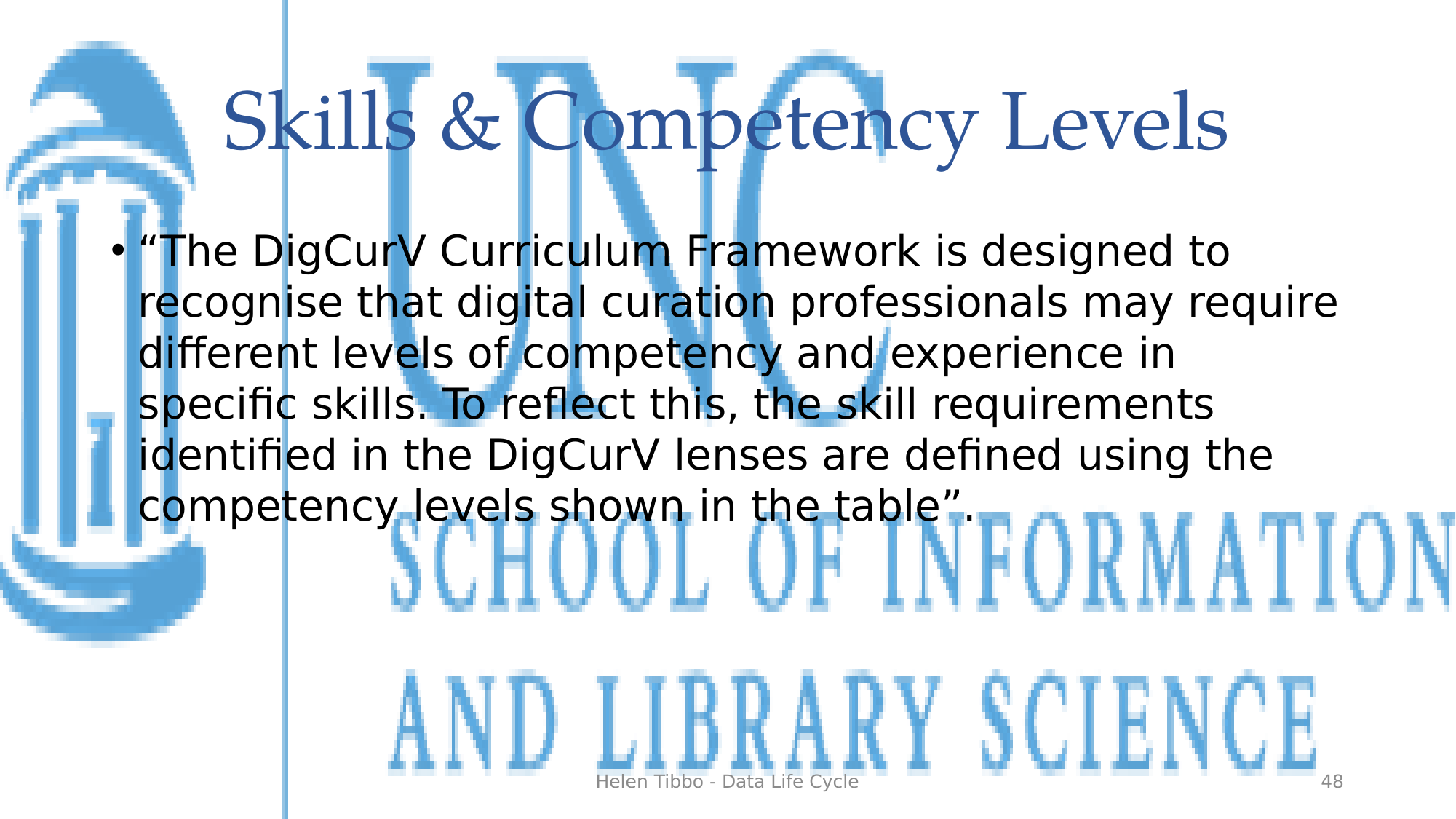

# Skills & Competency Levels
“The DigCurV Curriculum Framework is designed to recognise that digital curation professionals may require different levels of competency and experience in specific skills. To reflect this, the skill requirements identified in the DigCurV lenses are defined using the competency levels shown in the table”.
Helen Tibbo - Data Life Cycle
48